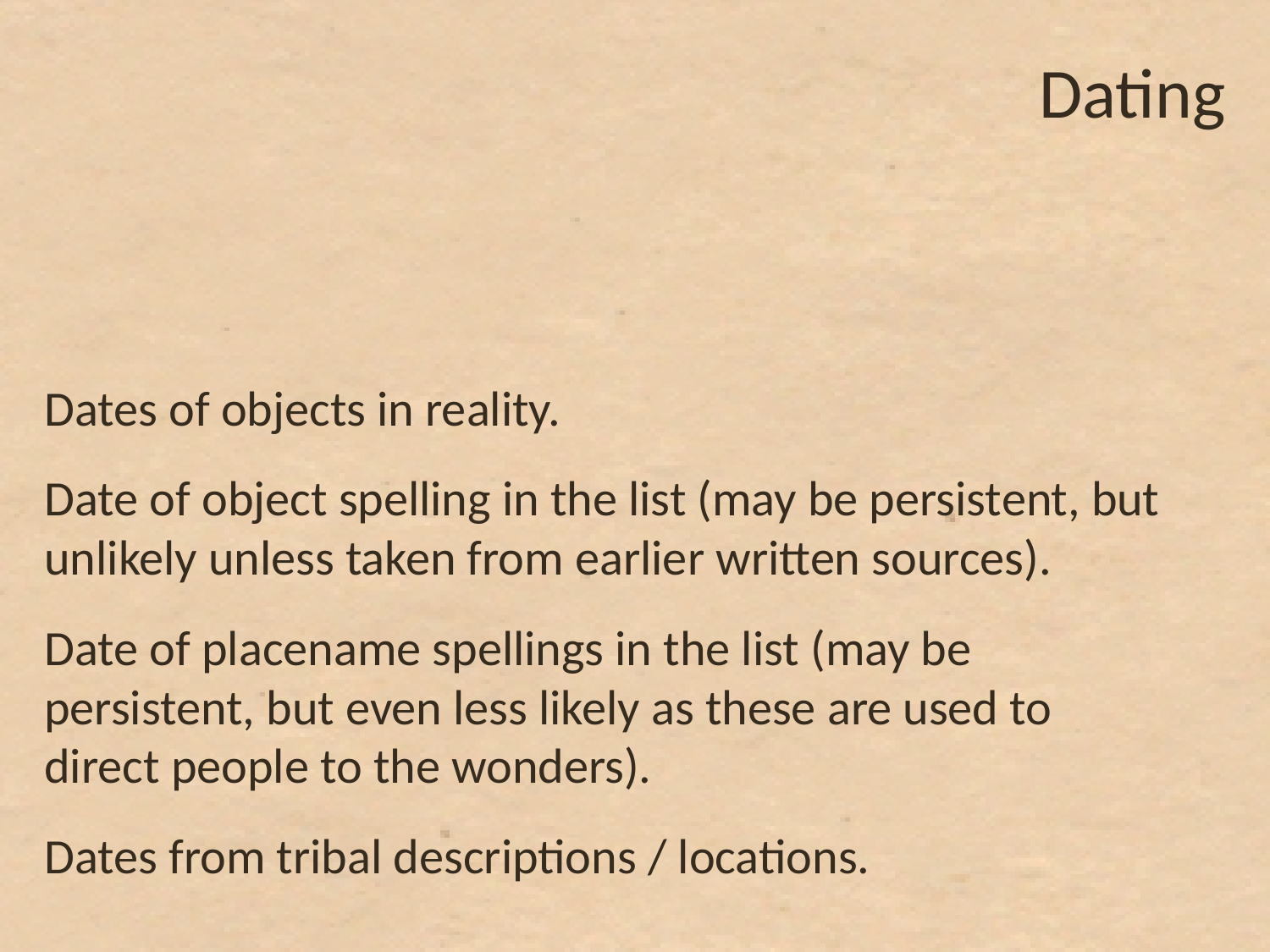

# Dating
Dates of objects in reality.
Date of object spelling in the list (may be persistent, but unlikely unless taken from earlier written sources).
Date of placename spellings in the list (may be persistent, but even less likely as these are used to direct people to the wonders).
Dates from tribal descriptions / locations.